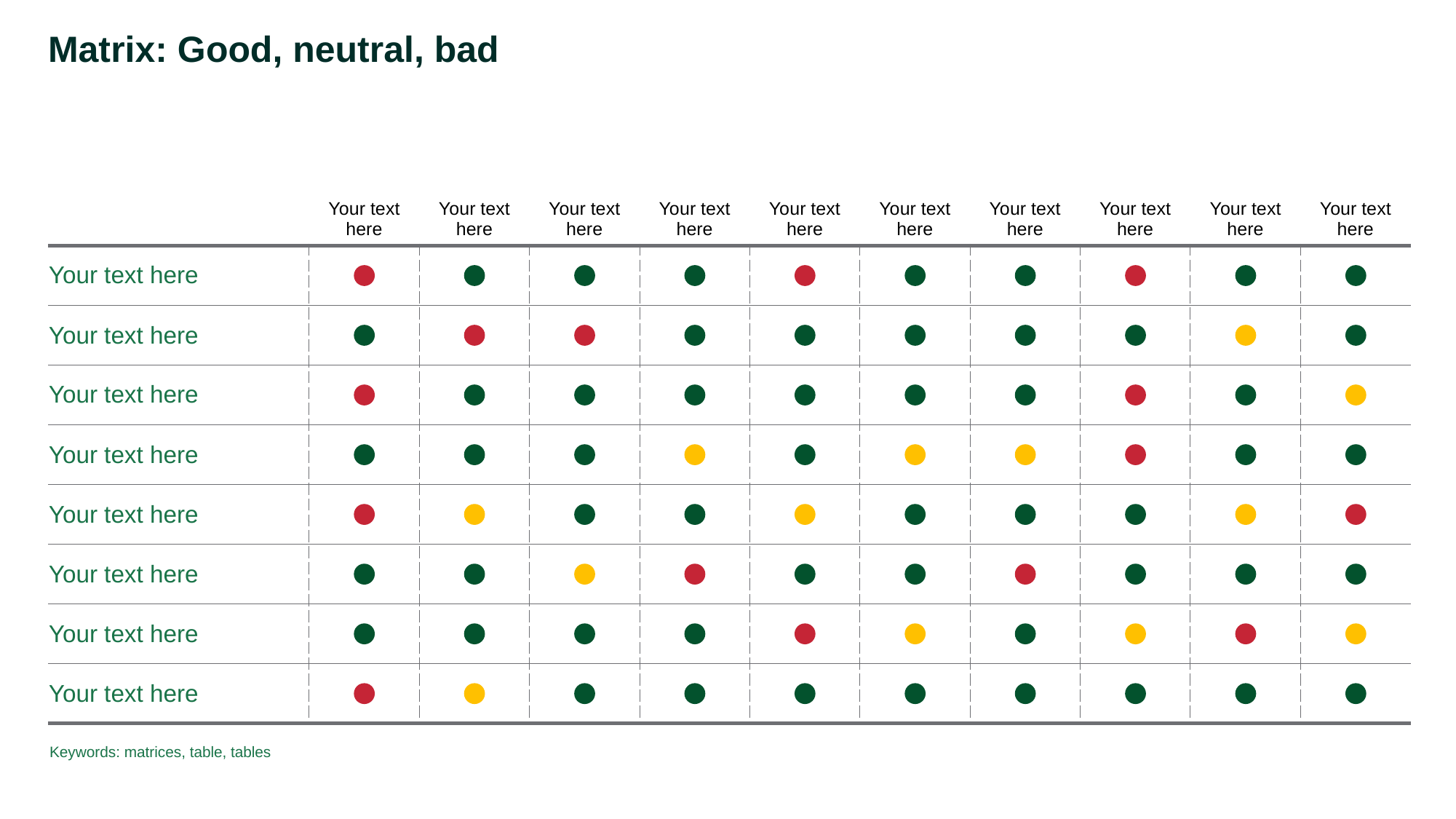

# Matrix: Good, neutral, bad
|  | Your text here | Your text here | Your text here | Your text here | Your text here | Your text here | Your text here | Your text here | Your text here | Your text here |
| --- | --- | --- | --- | --- | --- | --- | --- | --- | --- | --- |
| Your text here |  |  |  |  |  |  |  |  |  |  |
| Your text here |  |  |  |  |  |  |  |  |  |  |
| Your text here |  |  |  |  |  |  |  |  |  |  |
| Your text here |  |  |  |  |  |  |  |  |  |  |
| Your text here |  |  |  |  |  |  |  |  |  |  |
| Your text here |  |  |  |  |  |  |  |  |  |  |
| Your text here |  |  |  |  |  |  |  |  |  |  |
| Your text here |  |  |  |  |  |  |  |  |  |  |

Keywords: matrices, table, tables